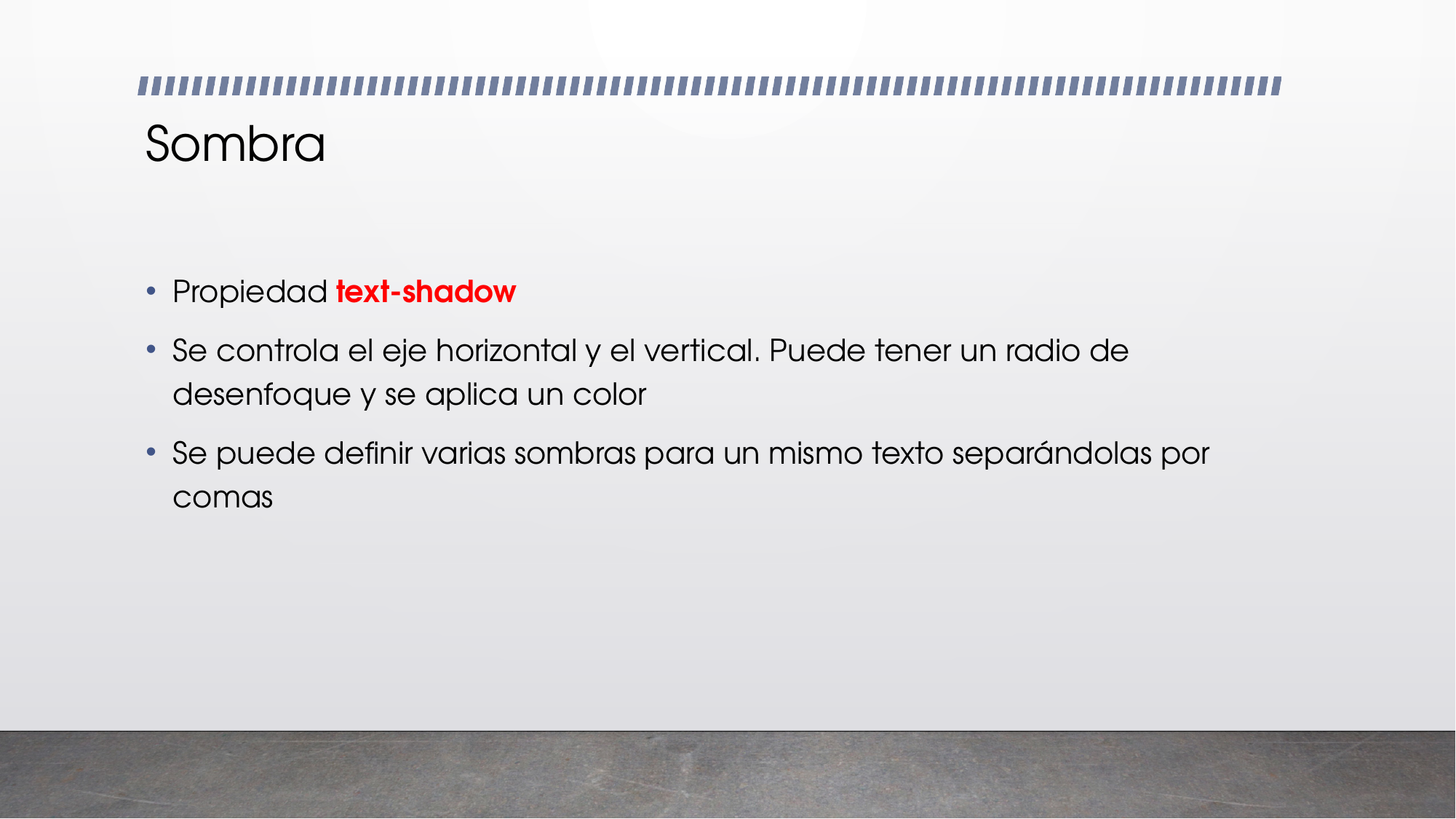

# Sombra
Propiedad text-shadow
Se controla el eje horizontal y el vertical. Puede tener un radio de desenfoque y se aplica un color
Se puede definir varias sombras para un mismo texto separándolas por comas